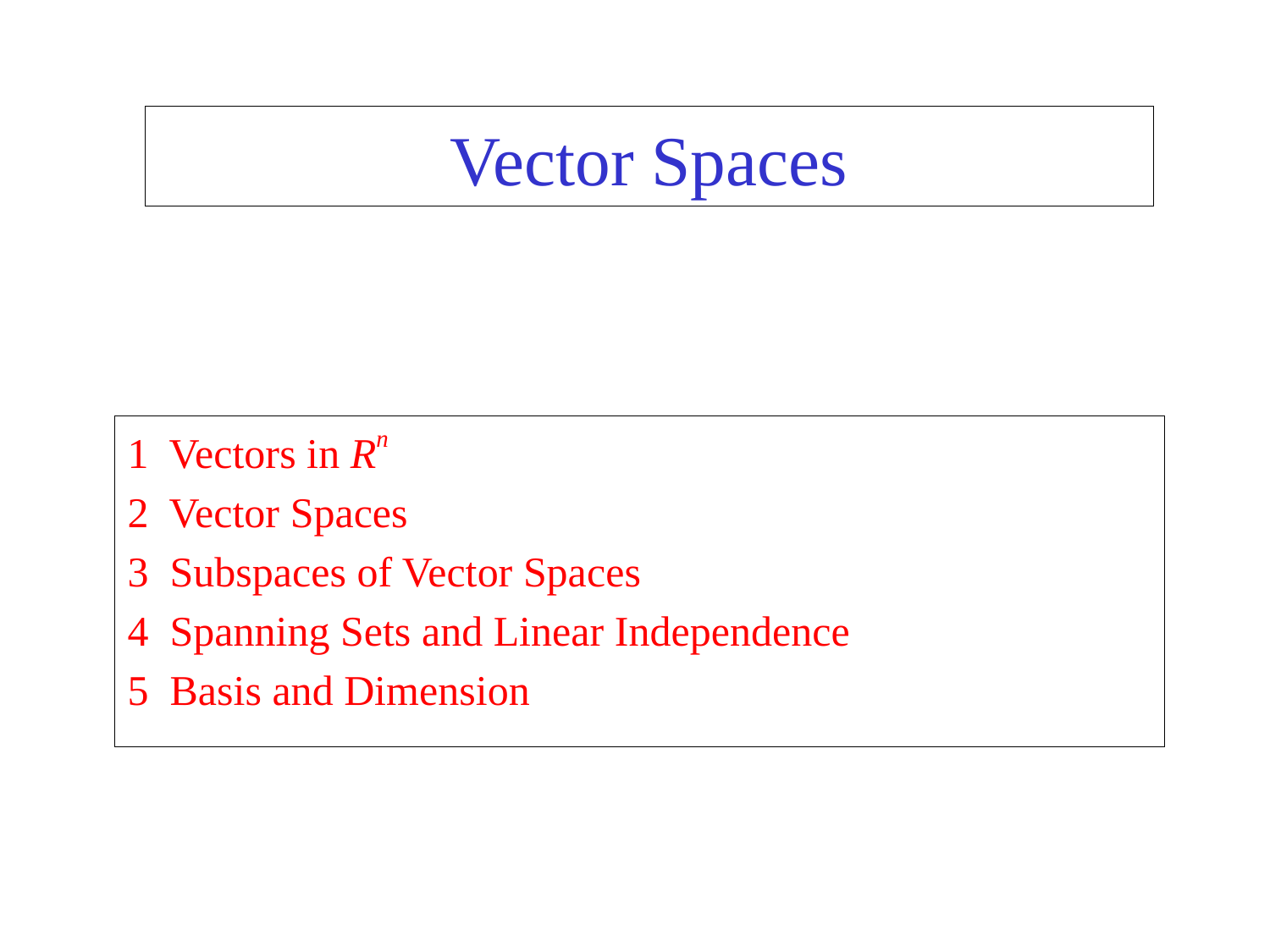

Vector Spaces
1  Vectors in Rn
2  Vector Spaces
3  Subspaces of Vector Spaces
4  Spanning Sets and Linear Independence
5  Basis and Dimension